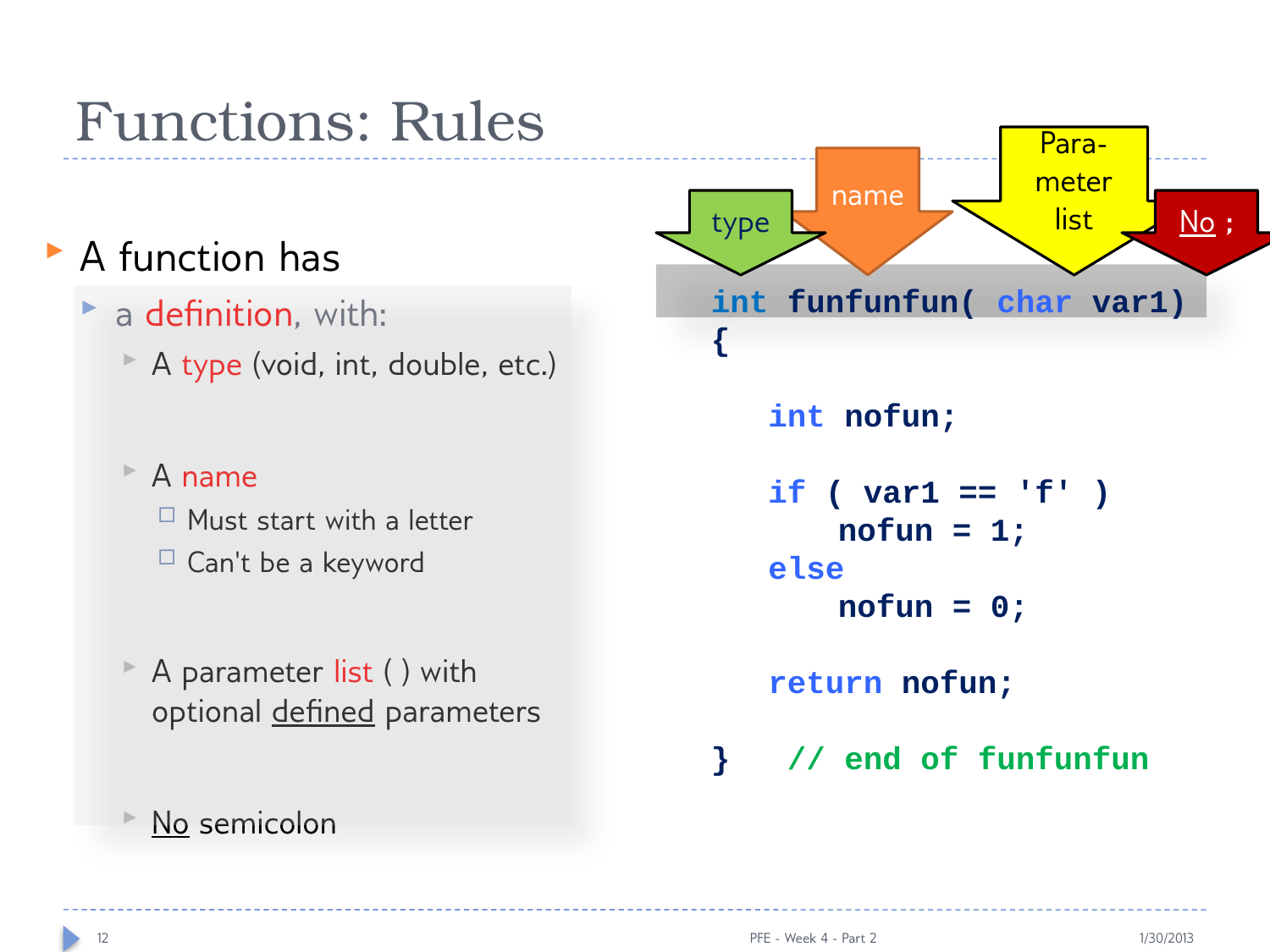

# Functions: Rules
Para-meter
list
name
type
No ;
A function has
a definition, with:
A type (void, int, double, etc.)

A name
Must start with a letter
Can't be a keyword

A parameter list ( ) with optional defined parameters

No semicolon

int funfunfun( char var1)
{

   int nofun;

   if ( var1 == 'f' )
	nofun = 1;
   else
	nofun = 0;

   return nofun;

}   // end of funfunfun

12
PFE - Week 4 - Part 2
1/30/2013